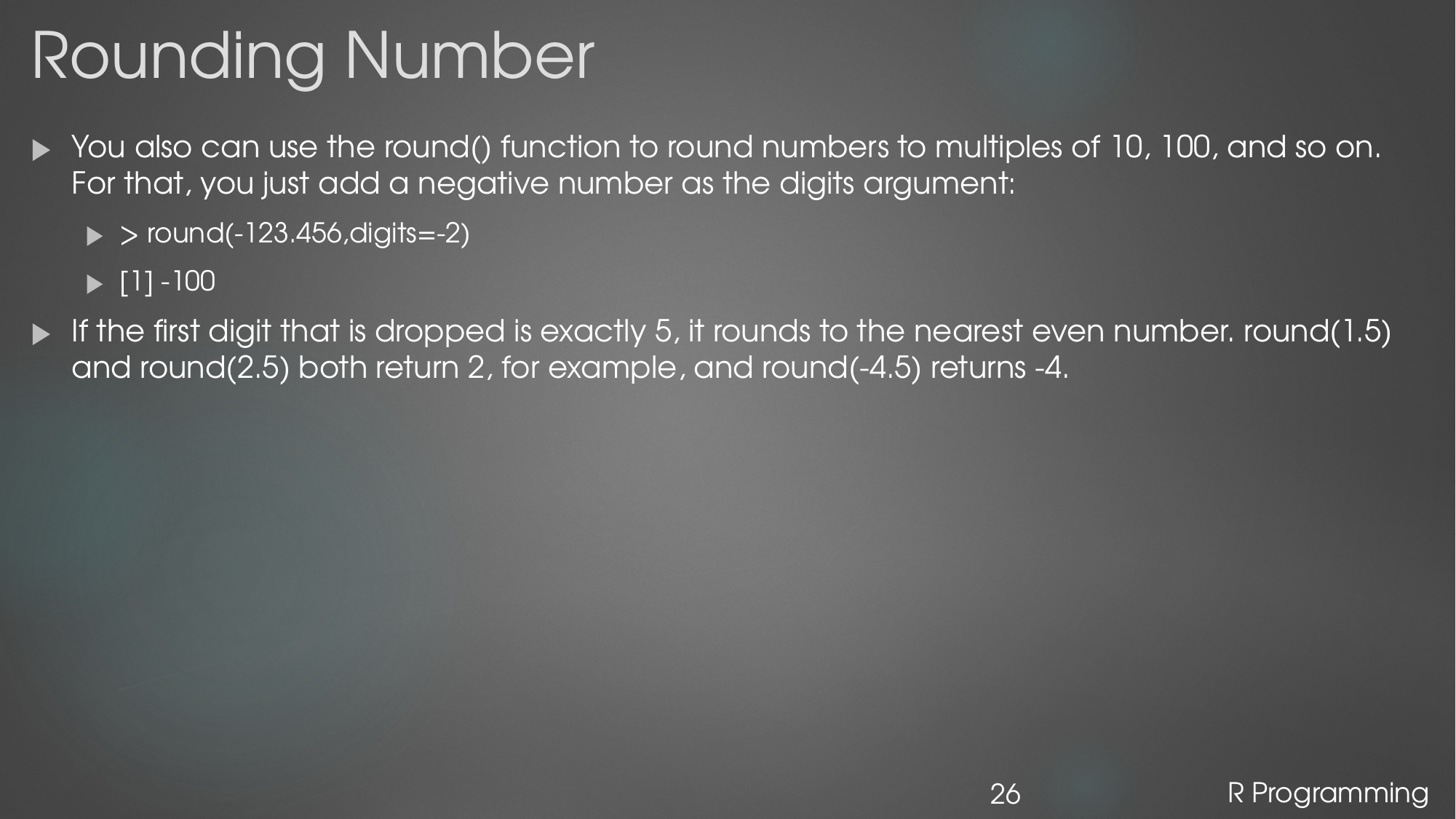

# Rounding Number
You also can use the round() function to round numbers to multiples of 10, 100, and so on. For that, you just add a negative number as the digits argument:
> round(-123.456,digits=-2)
[1] -100
If the first digit that is dropped is exactly 5, it rounds to the nearest even number. round(1.5) and round(2.5) both return 2, for example, and round(-4.5) returns -4.

R Programming
26